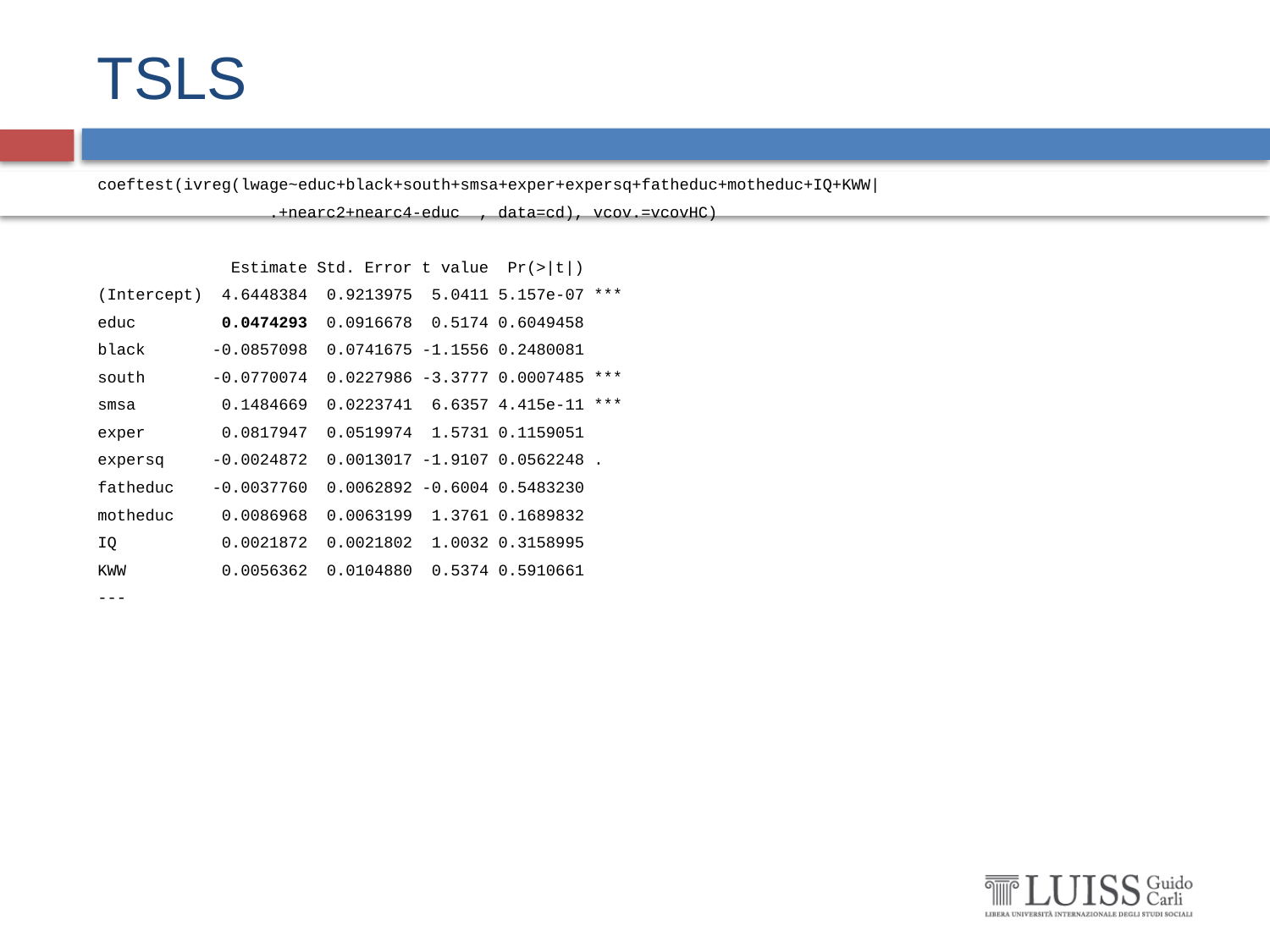

# TSLS
coeftest(ivreg(lwage~educ+black+south+smsa+exper+expersq+fatheduc+motheduc+IQ+KWW|
                  .+nearc2+nearc4-educ  , data=cd), vcov.=vcovHC)

              Estimate Std. Error t value  Pr(>|t|)
(Intercept)  4.6448384  0.9213975  5.0411 5.157e-07 ***
educ         0.0474293  0.0916678  0.5174 0.6049458
black       -0.0857098  0.0741675 -1.1556 0.2480081
south       -0.0770074  0.0227986 -3.3777 0.0007485 ***
smsa         0.1484669  0.0223741  6.6357 4.415e-11 ***
exper        0.0817947  0.0519974  1.5731 0.1159051
expersq     -0.0024872  0.0013017 -1.9107 0.0562248 .
fatheduc    -0.0037760  0.0062892 -0.6004 0.5483230
motheduc     0.0086968  0.0063199  1.3761 0.1689832
IQ           0.0021872  0.0021802  1.0032 0.3158995
KWW          0.0056362  0.0104880  0.5374 0.5910661
---